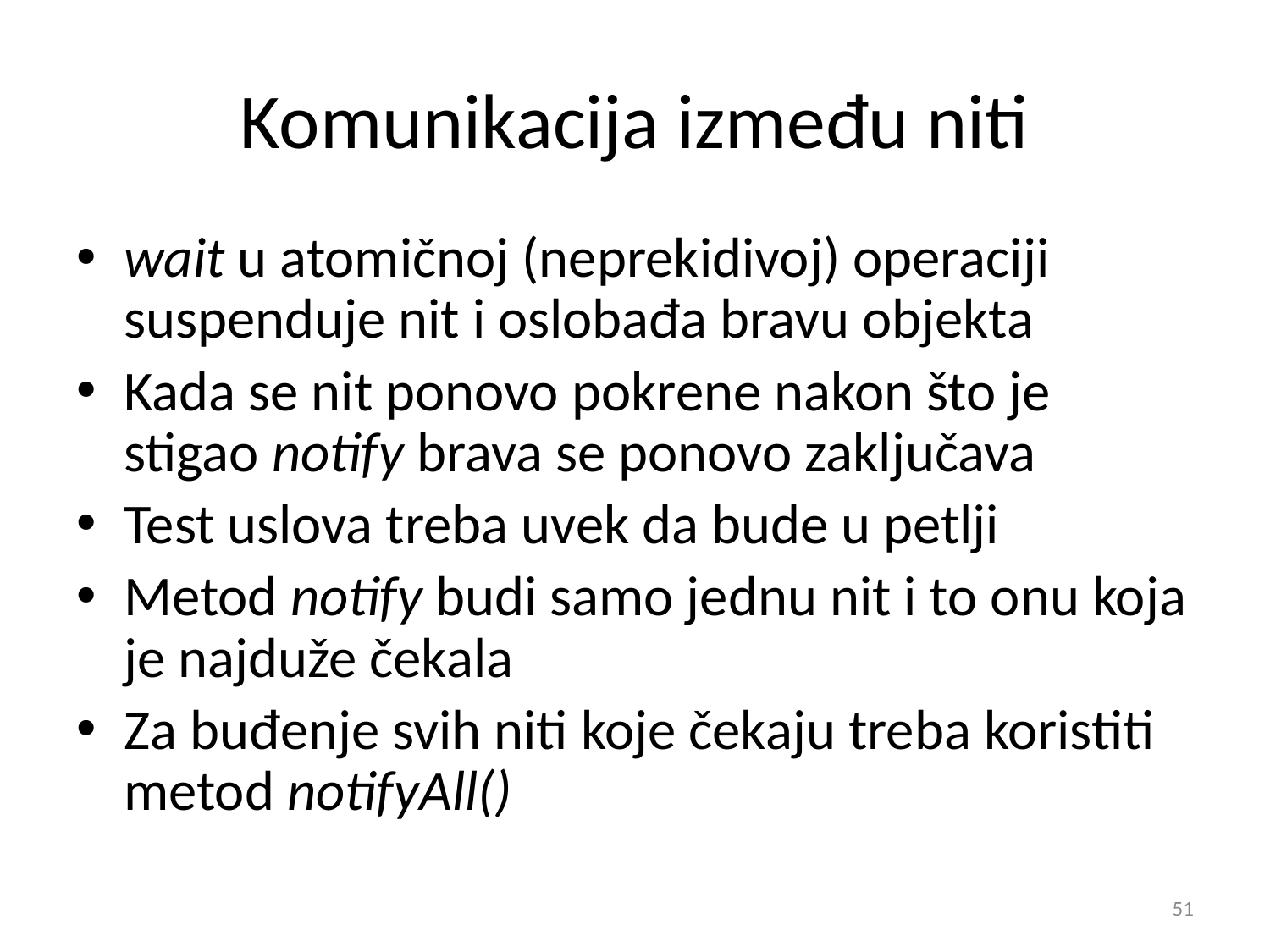

# Komunikacija između niti
wait u atomičnoj (neprekidivoj) operaciji suspenduje nit i oslobađa bravu objekta
Kada se nit ponovo pokrene nakon što je stigao notify brava se ponovo zaključava
Test uslova treba uvek da bude u petlji
Metod notify budi samo jednu nit i to onu koja je najduže čekala
Za buđenje svih niti koje čekaju treba koristiti metod notifyAll()
51